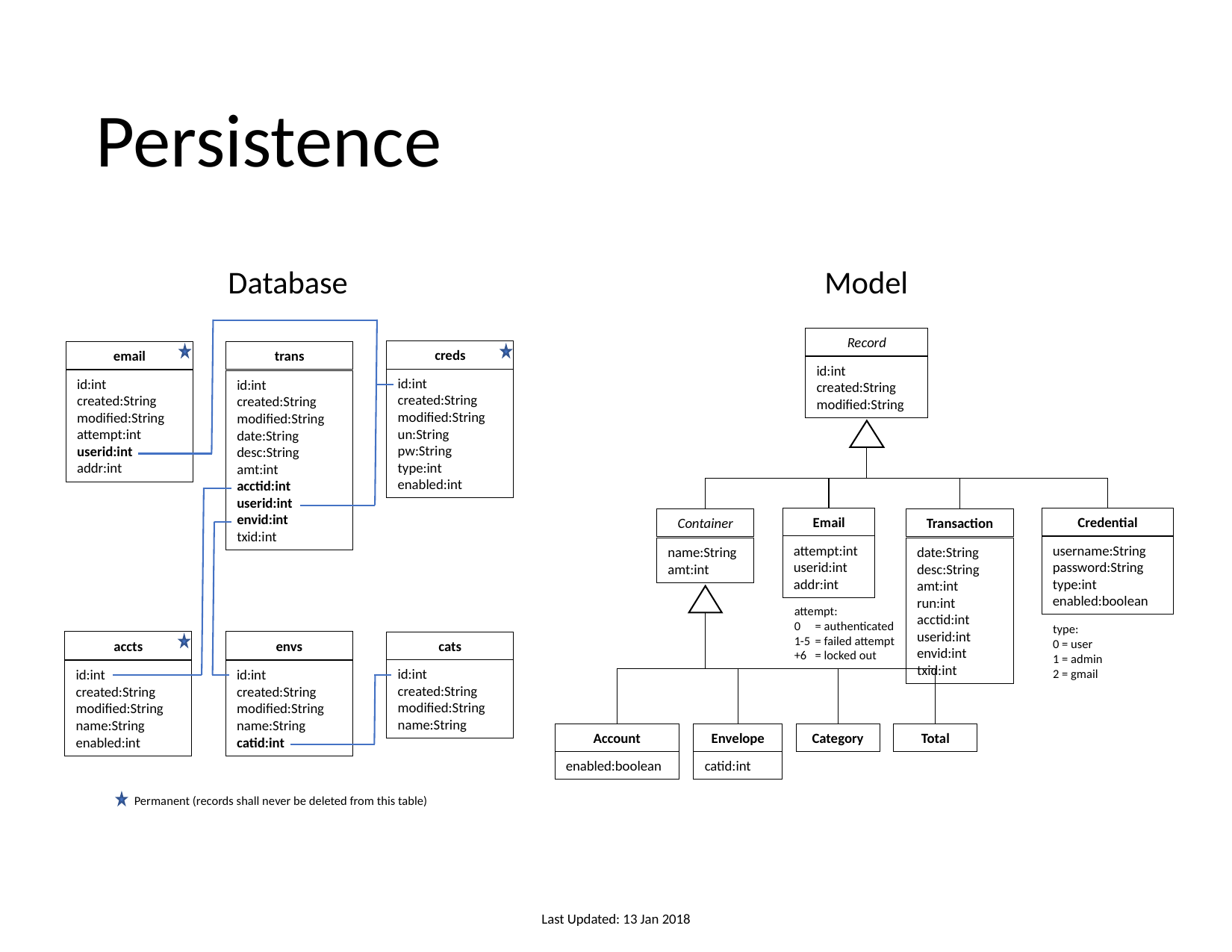

# Persistence
Database
Model
Record
id:int
created:String
modified:String

creds
id:int
created:String
modified:String
un:String
pw:String
type:int
enabled:int
trans
id:int
created:String
modified:String
date:String
desc:String
amt:int
acctid:int
userid:int
envid:int
txid:int
email
id:int
created:String
modified:String
attempt:int
userid:int
addr:int

Credential
username:String
password:String
type:int
enabled:boolean
Email
attempt:int
userid:int
addr:int
Container
name:String
amt:int

Transaction
date:String
desc:String
amt:int
run:int
acctid:int
userid:int
envid:int
txid:int
attempt:
0	= authenticated
1-5	= failed attempt
+6	= locked out
type:
0 = user
1 = admin
2 = gmail
accts
id:int
created:String
modified:String
name:String
enabled:int
envs
id:int
created:String
modified:String
name:String
catid:int
cats
id:int
created:String
modified:String
name:String

Total
Category
Account
enabled:boolean
Envelope
catid:int
Permanent (records shall never be deleted from this table)

Last Updated: 13 Jan 2018